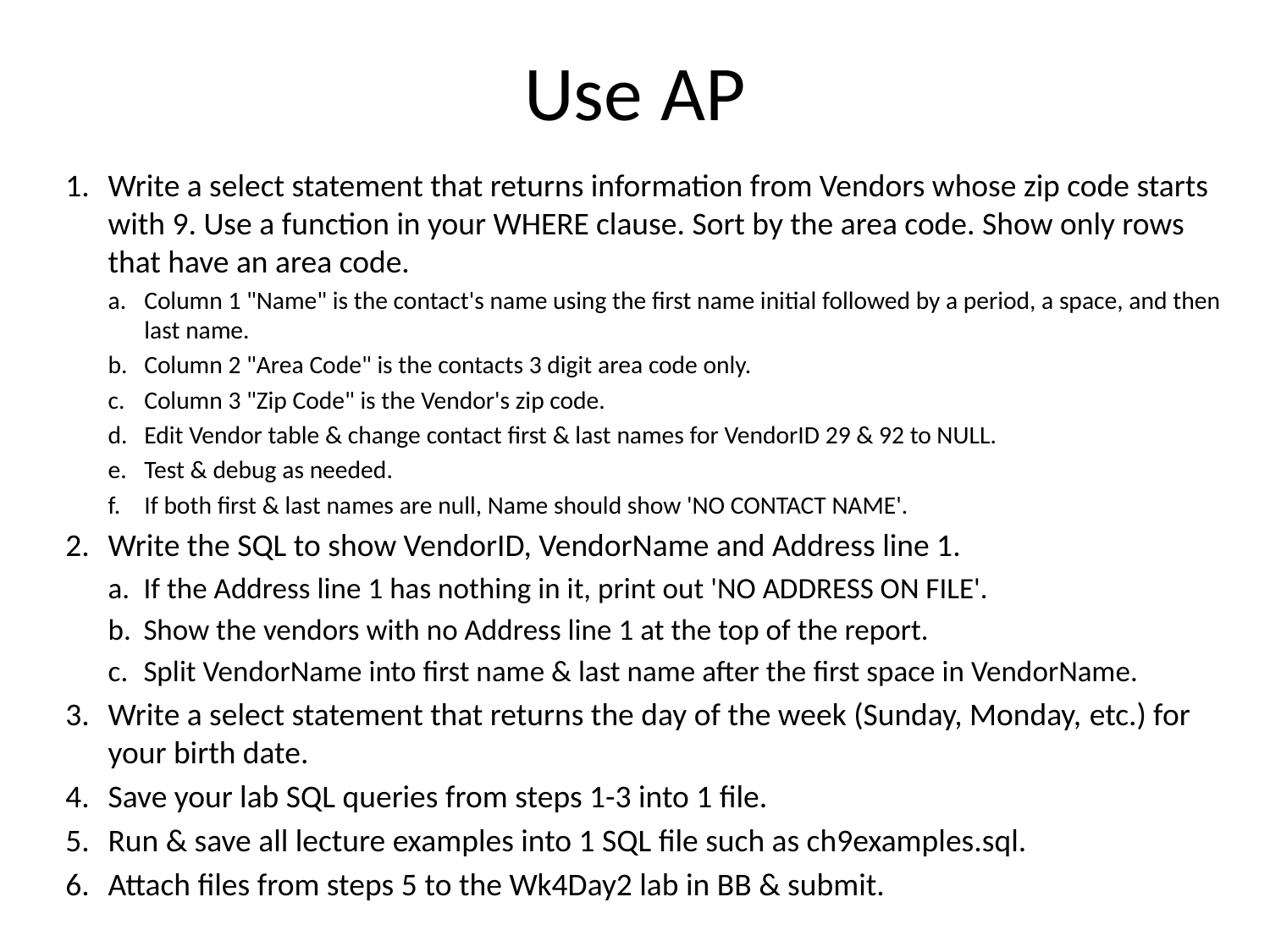

# Use AP
Write a select statement that returns information from Vendors whose zip code starts with 9. Use a function in your WHERE clause. Sort by the area code. Show only rows that have an area code.
Column 1 "Name" is the contact's name using the first name initial followed by a period, a space, and then last name.
Column 2 "Area Code" is the contacts 3 digit area code only.
Column 3 "Zip Code" is the Vendor's zip code.
Edit Vendor table & change contact first & last names for VendorID 29 & 92 to NULL.
Test & debug as needed.
If both first & last names are null, Name should show 'NO CONTACT NAME'.
Write the SQL to show VendorID, VendorName and Address line 1.
If the Address line 1 has nothing in it, print out 'NO ADDRESS ON FILE'.
Show the vendors with no Address line 1 at the top of the report.
Split VendorName into first name & last name after the first space in VendorName.
Write a select statement that returns the day of the week (Sunday, Monday, etc.) for your birth date.
Save your lab SQL queries from steps 1-3 into 1 file.
Run & save all lecture examples into 1 SQL file such as ch9examples.sql.
Attach files from steps 5 to the Wk4Day2 lab in BB & submit.